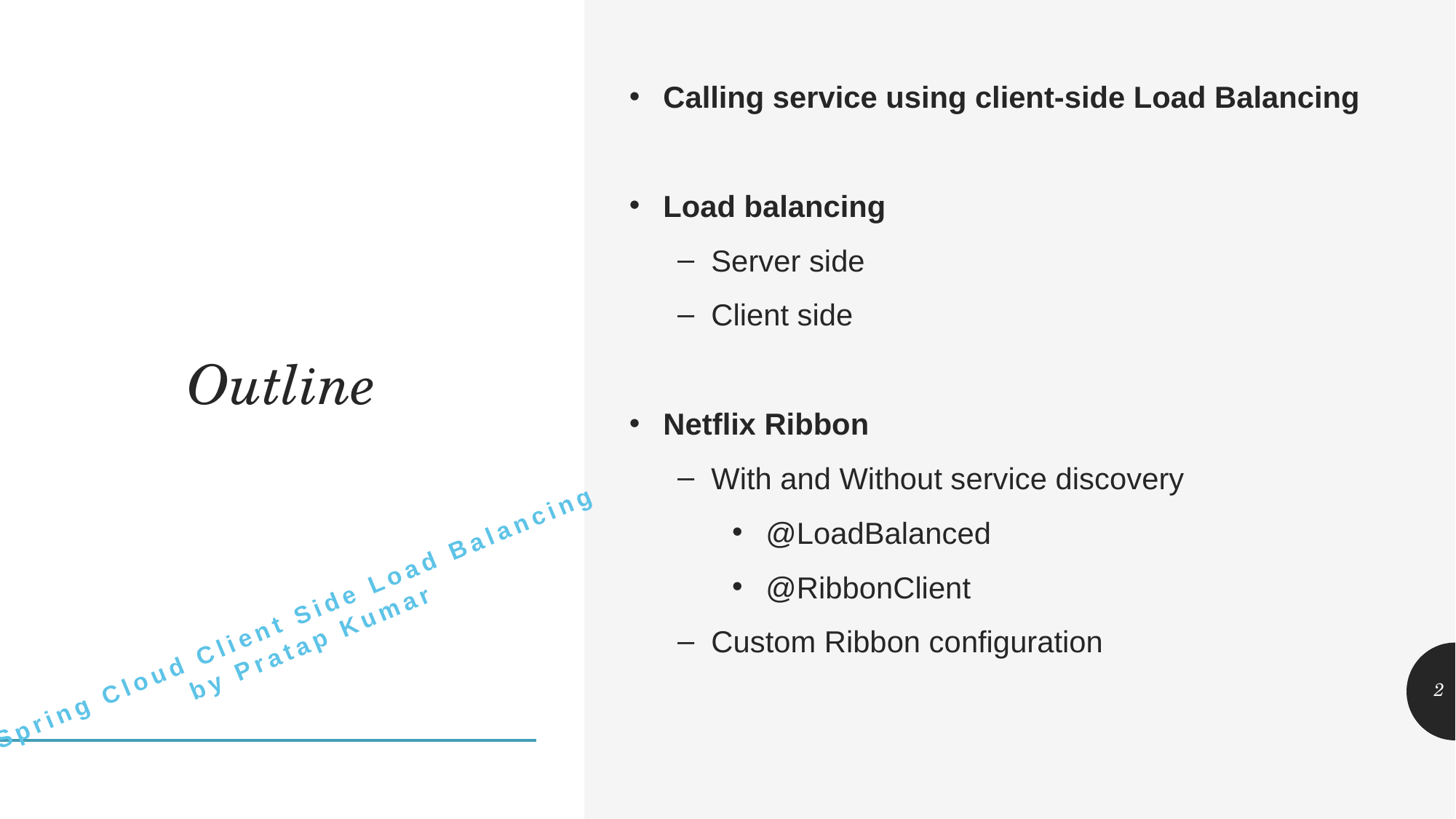

Calling service using client-side Load Balancing

Load balancing
Server side
Client side

Netflix Ribbon
With and Without service discovery
@LoadBalanced
@RibbonClient
Custom Ribbon configuration
# Outline
2